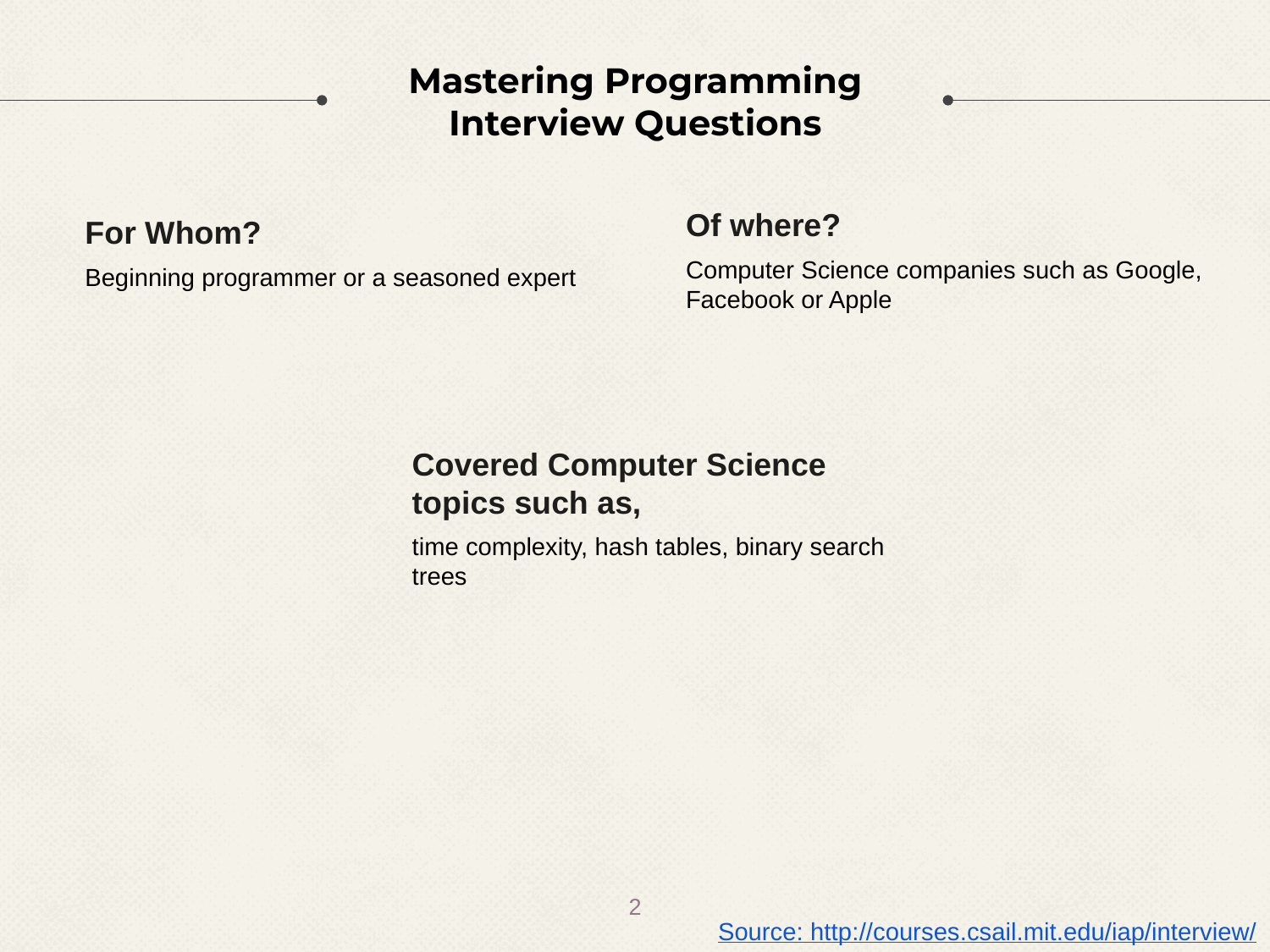

# Mastering Programming Interview Questions
Of where?
Computer Science companies such as Google, Facebook or Apple
For Whom?
Beginning programmer or a seasoned expert

Covered Computer Science topics such as,
time complexity, hash tables, binary search trees
2
Source: http://courses.csail.mit.edu/iap/interview/